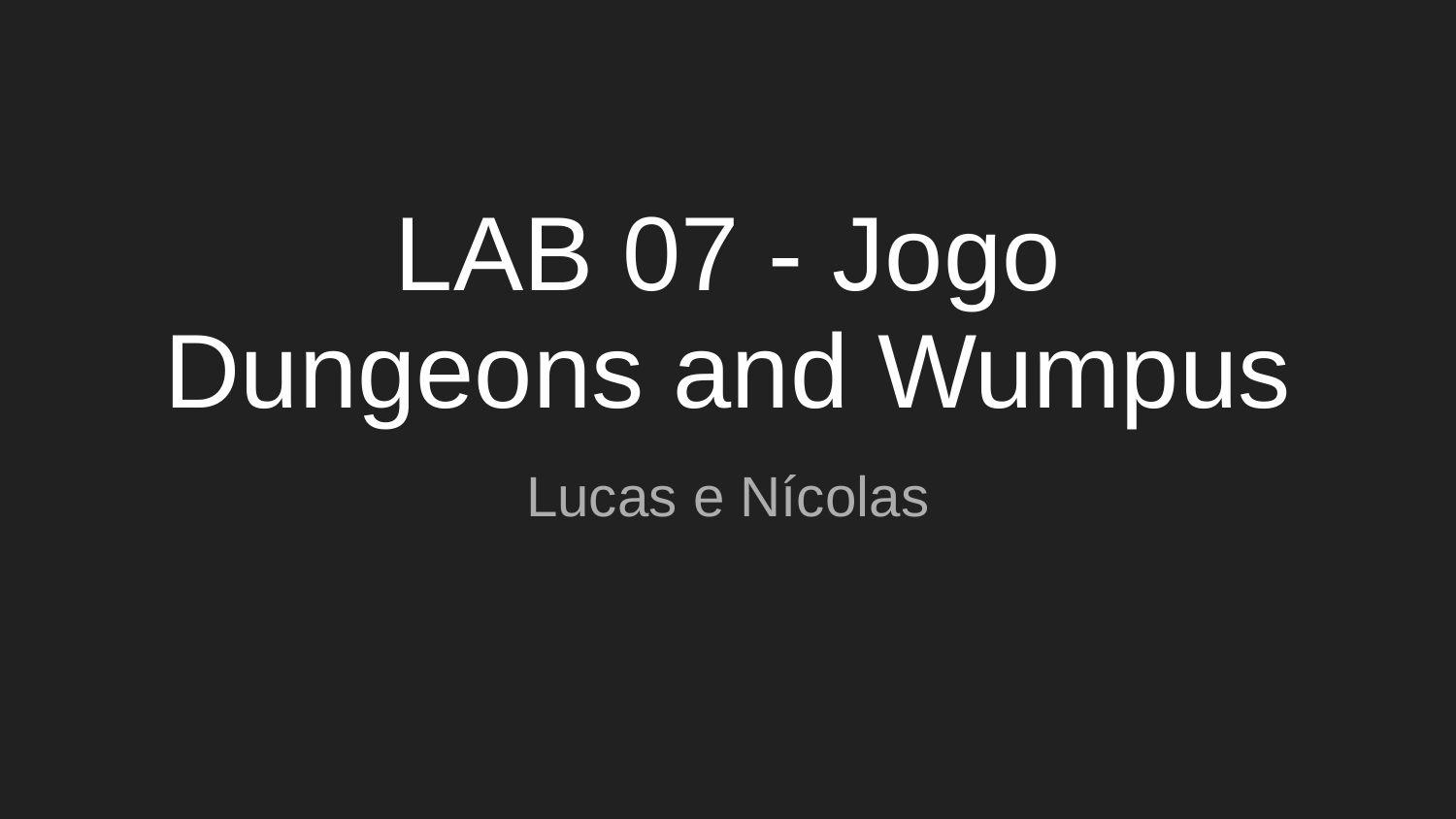

# LAB 07 - Jogo
Dungeons and Wumpus
Lucas e Nícolas